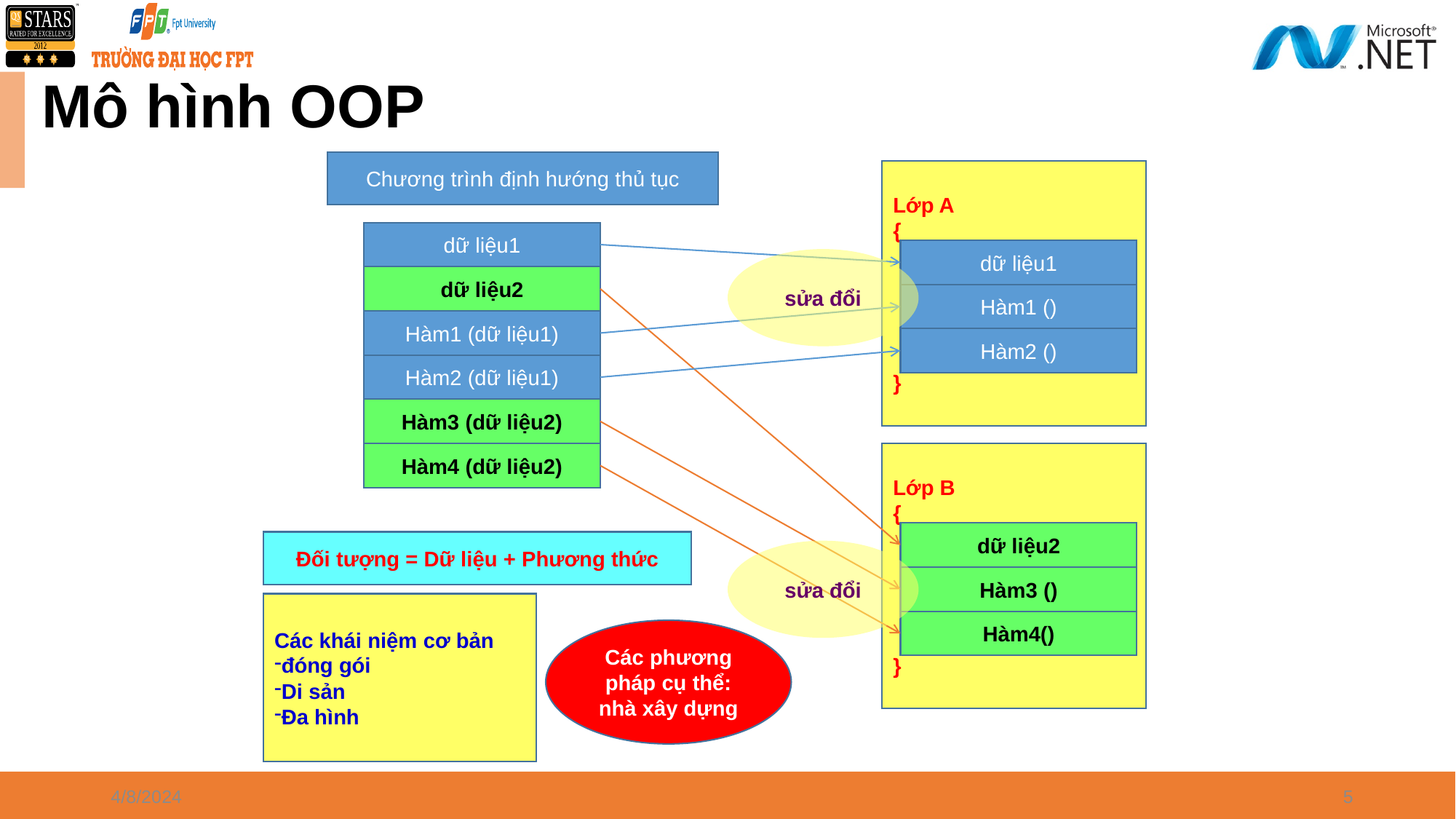

Mô hình OOP
Chương trình định hướng thủ tục
Lớp A
{

}
dữ liệu1
Hàm1 ()
Hàm2 ()
dữ liệu1
sửa đổi
dữ liệu2
Hàm1 (dữ liệu1)
Hàm2 (dữ liệu1)
Hàm3 (dữ liệu2)
Hàm4 (dữ liệu2)
Lớp B
{

}
dữ liệu2
Hàm3 ()
Hàm4()
Đối tượng = Dữ liệu + Phương thức
sửa đổi
Các khái niệm cơ bản
đóng gói
Di sản
Đa hình
Các phương pháp cụ thể:
nhà xây dựng
4/8/2024
5